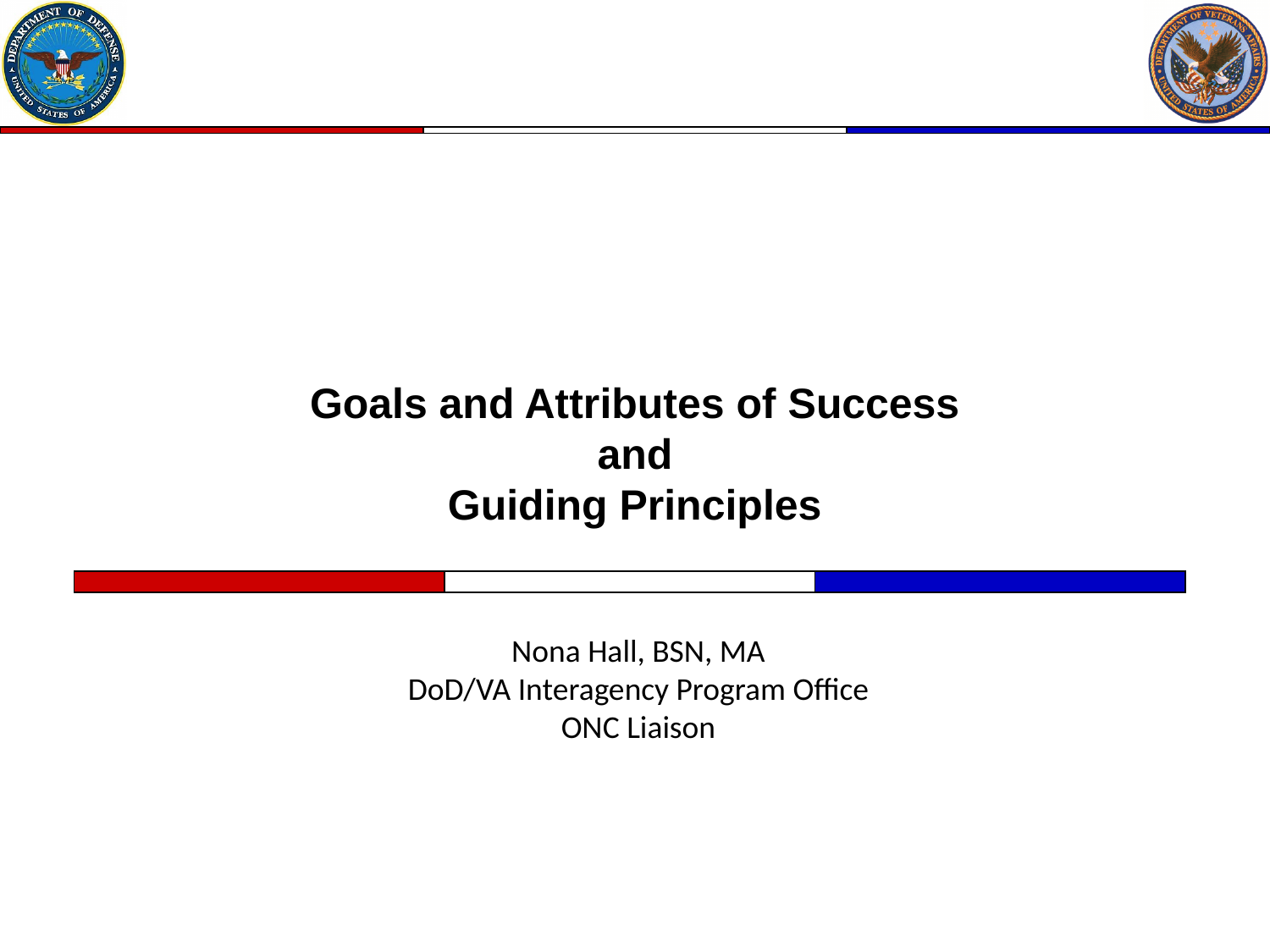

Goals and Attributes of Success and
Guiding Principles
Nona Hall, BSN, MA
DoD/VA Interagency Program Office
ONC Liaison